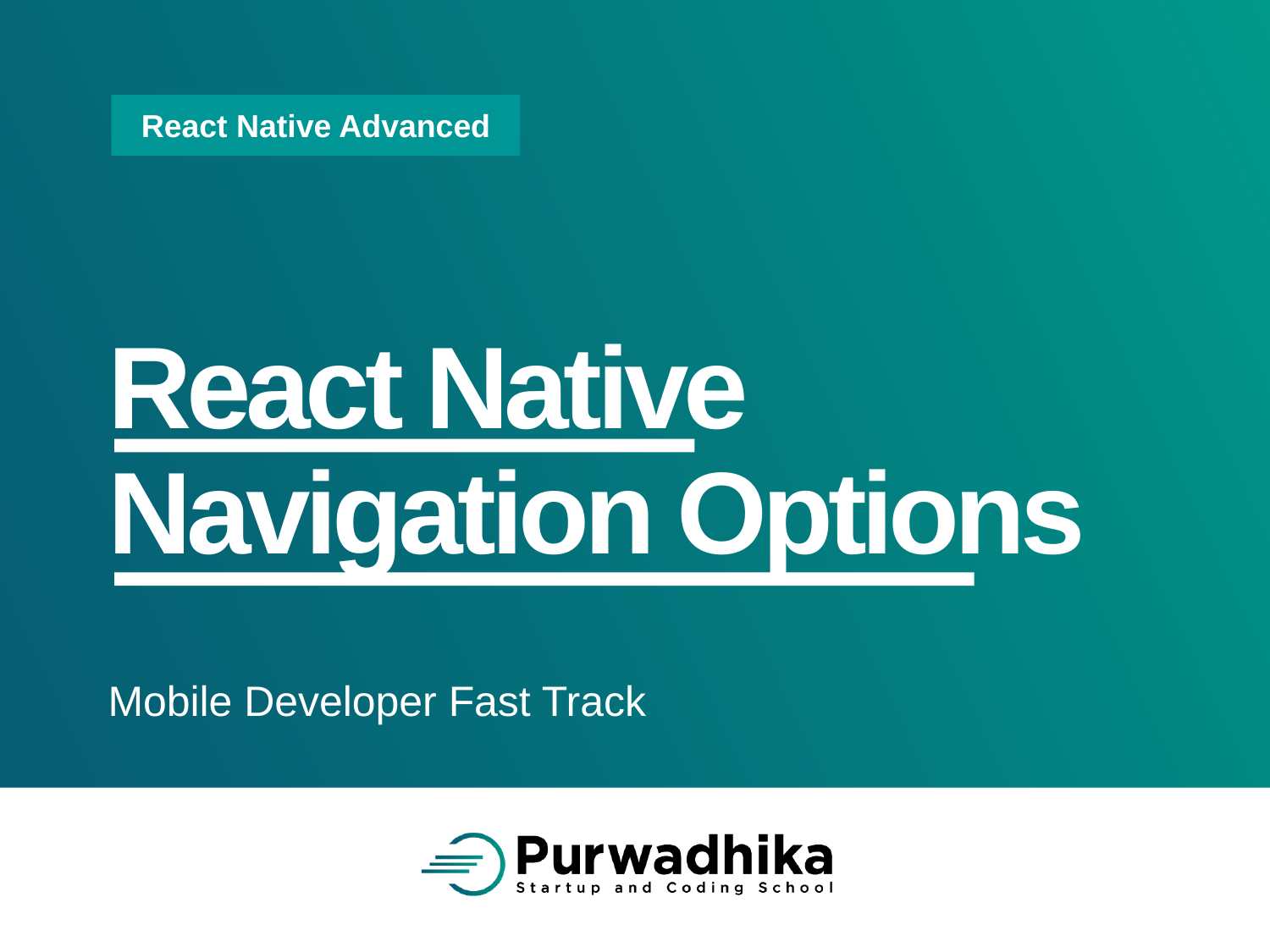

# React Native Navigation Options

Mobile Developer Fast Track